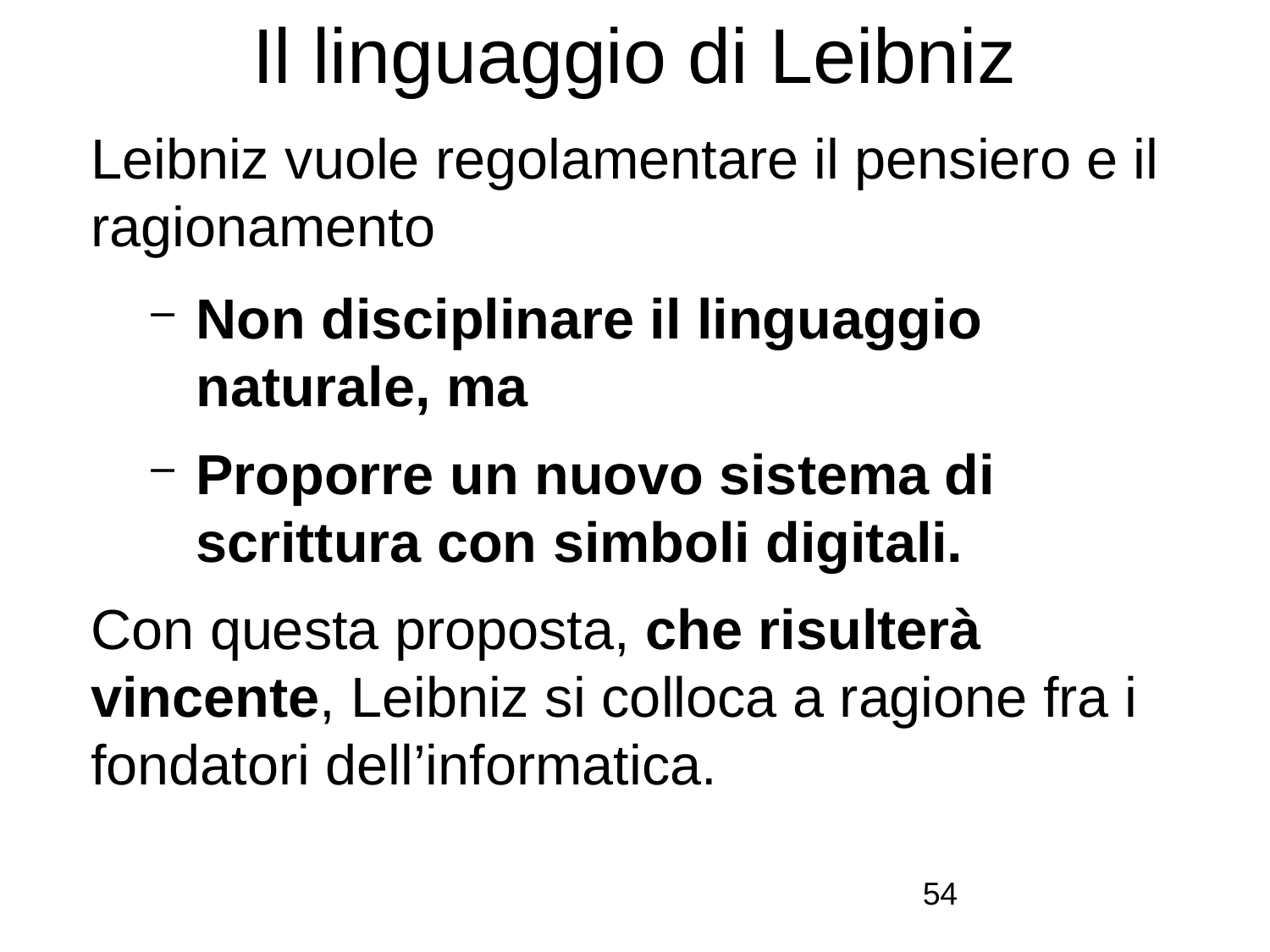

# Il linguaggio di Leibniz
Leibniz vuole regolamentare il pensiero e il ragionamento
Non disciplinare il linguaggio naturale, ma
Proporre un nuovo sistema di scrittura con simboli digitali.
Con questa proposta, che risulterà vincente, Leibniz si colloca a ragione fra i fondatori dell’informatica.

54